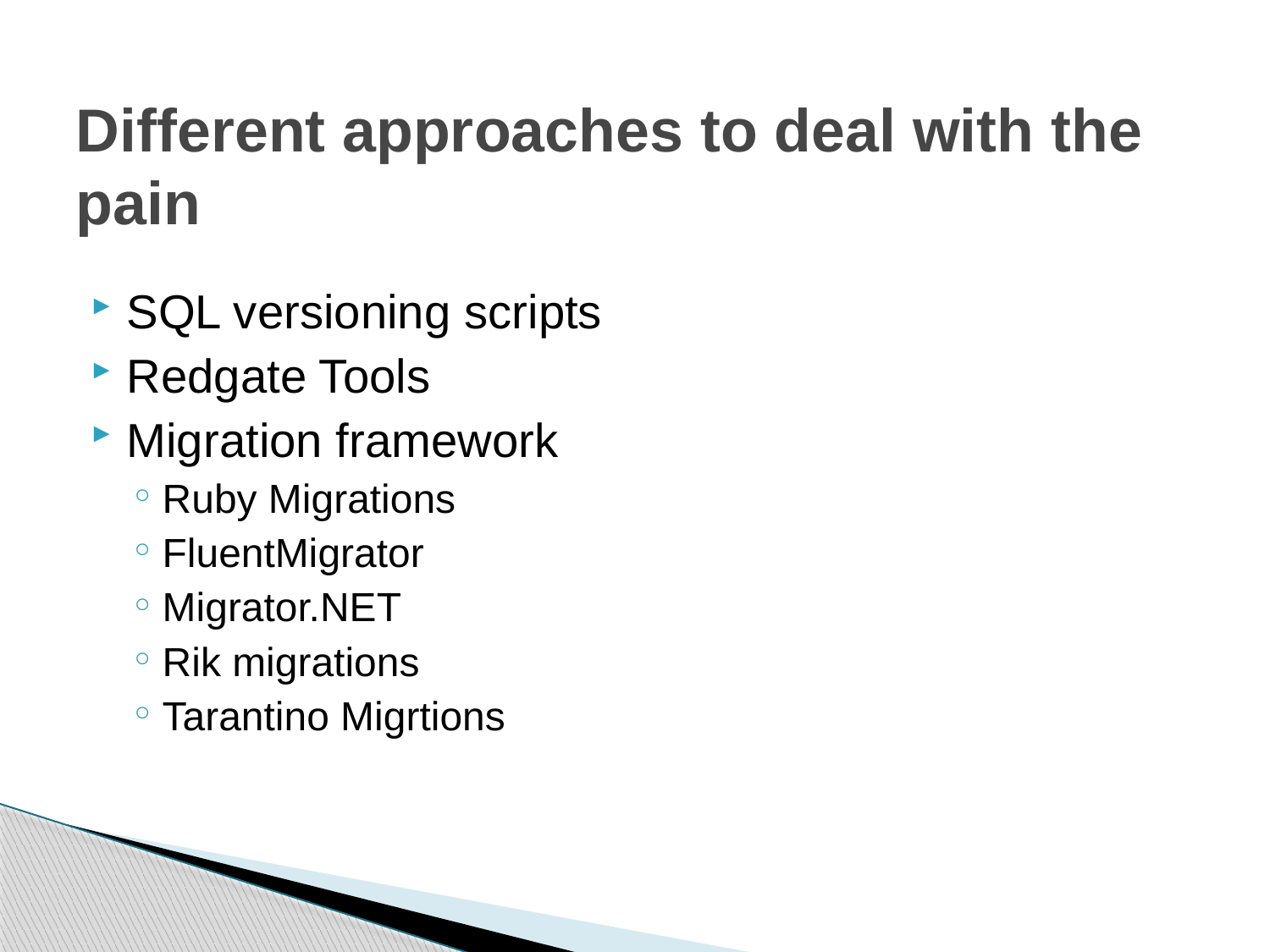

# Different approaches to deal with the pain
SQL versioning scripts
Redgate Tools
Migration framework
Ruby Migrations
FluentMigrator
Migrator.NET
Rik migrations
Tarantino Migrtions